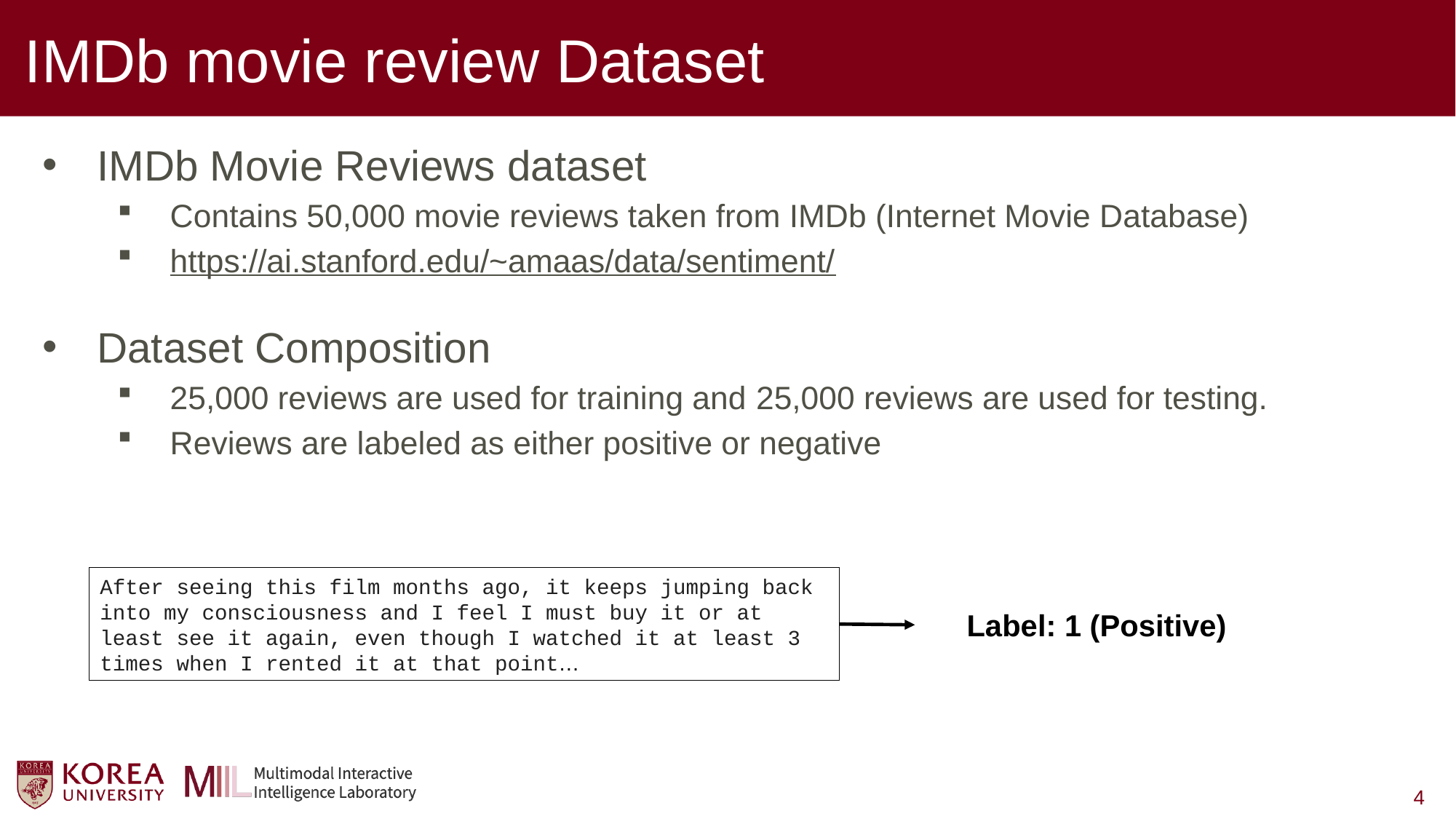

# IMDb movie review Dataset
IMDb Movie Reviews dataset
Contains 50,000 movie reviews taken from IMDb (Internet Movie Database)
https://ai.stanford.edu/~amaas/data/sentiment/

Dataset Composition
25,000 reviews are used for training and 25,000 reviews are used for testing.
Reviews are labeled as either positive or negative
After seeing this film months ago, it keeps jumping back into my consciousness and I feel I must buy it or at least see it again, even though I watched it at least 3 times when I rented it at that point…
Label: 1 (Positive)
4